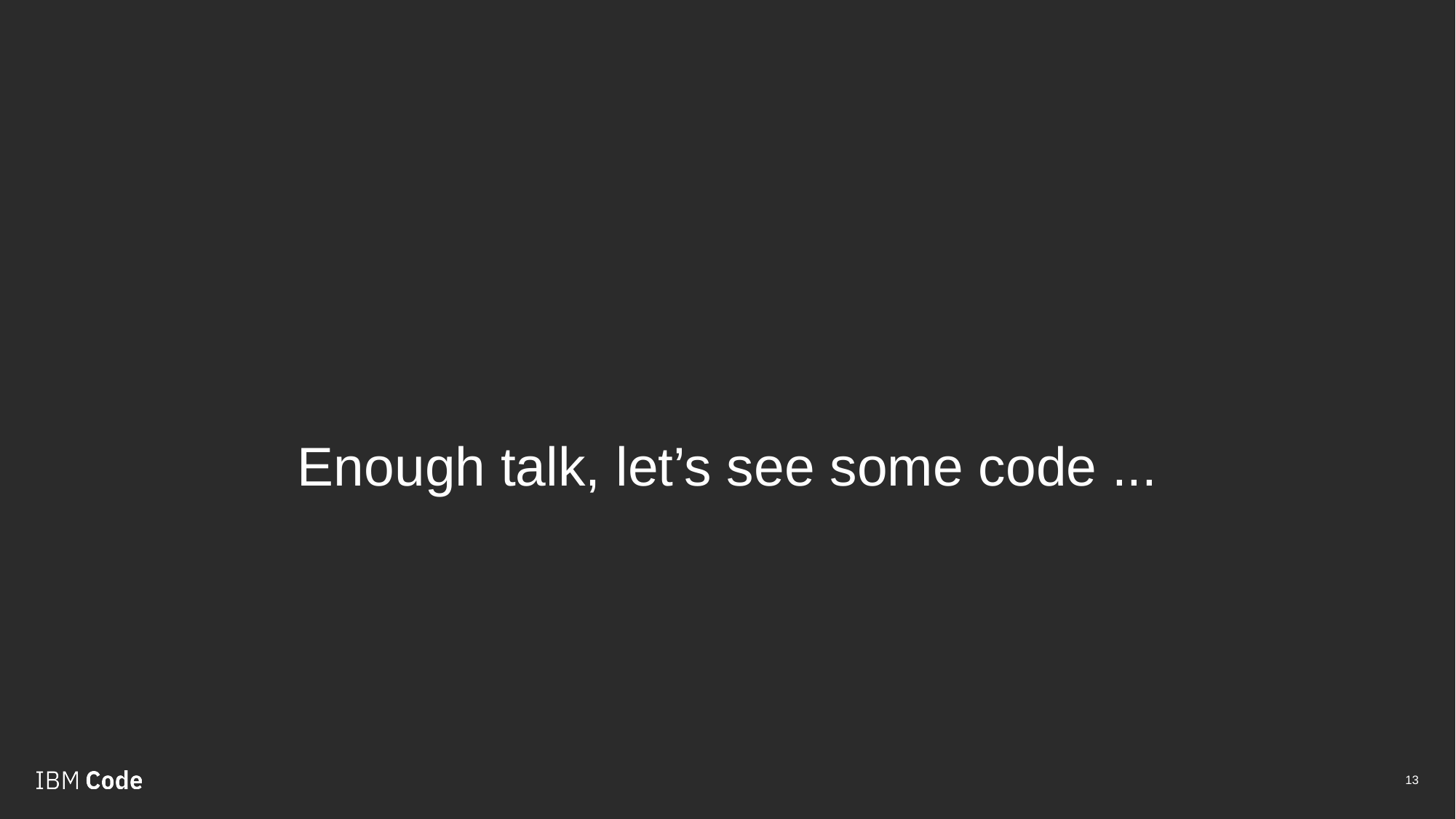

Enough talk, let’s see some code ...
13